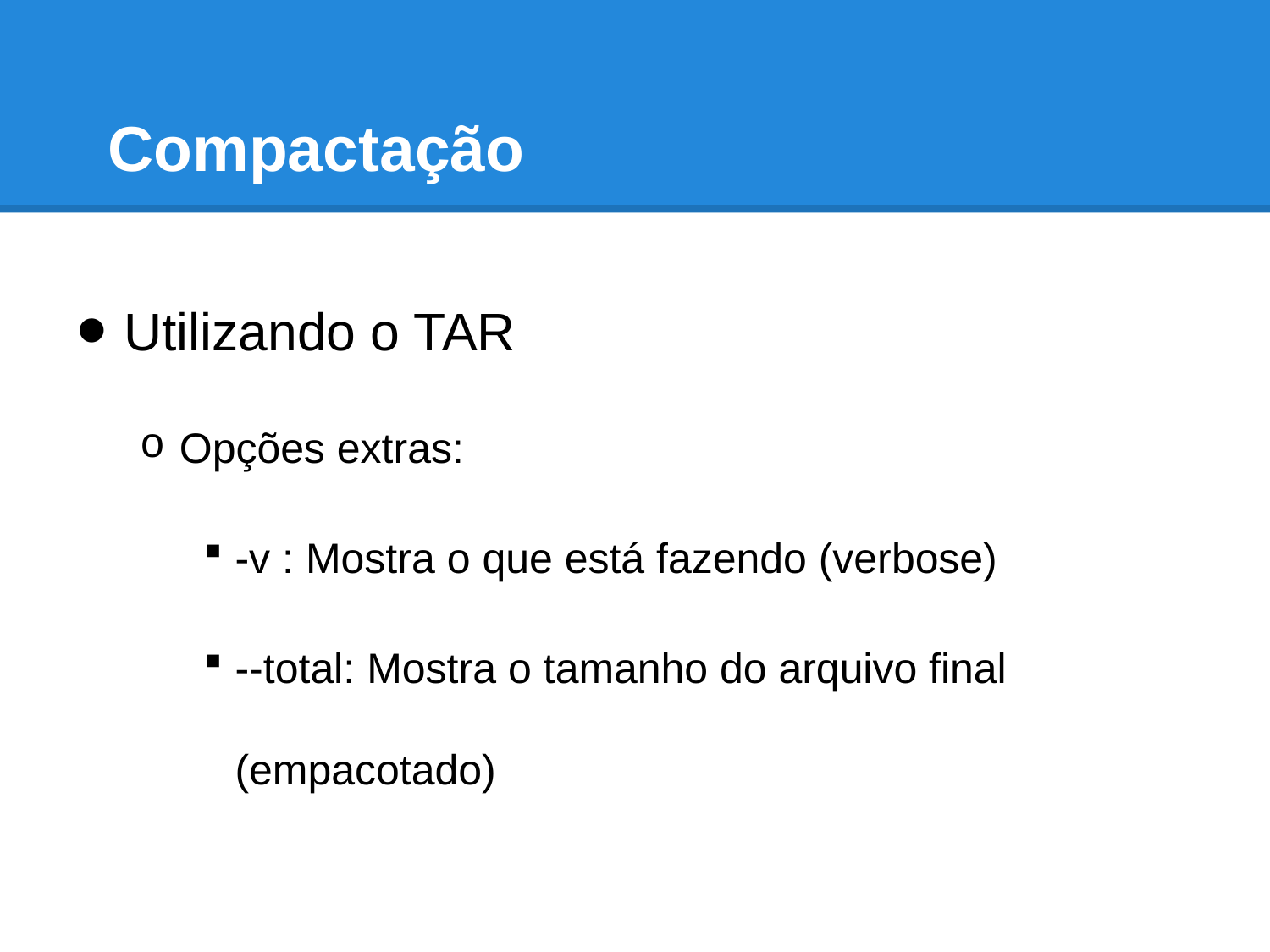

# Compactação
Utilizando o TAR
Opções extras:
-v : Mostra o que está fazendo (verbose)
--total: Mostra o tamanho do arquivo final (empacotado)